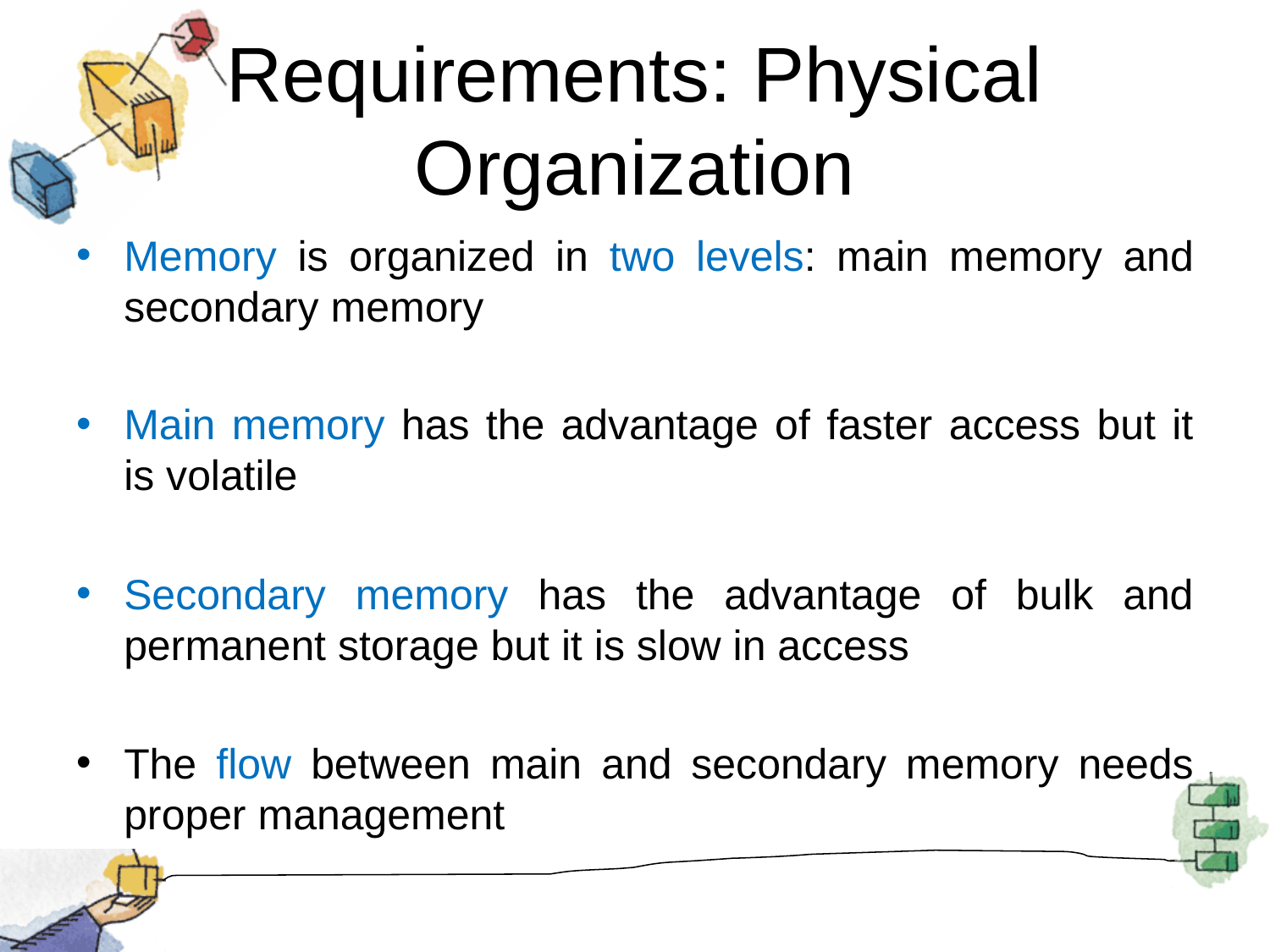

# Requirements: Physical Organization
Memory is organized in two levels: main memory and secondary memory

Main memory has the advantage of faster access but it is volatile

Secondary memory has the advantage of bulk and permanent storage but it is slow in access

The flow between main and secondary memory needs proper management